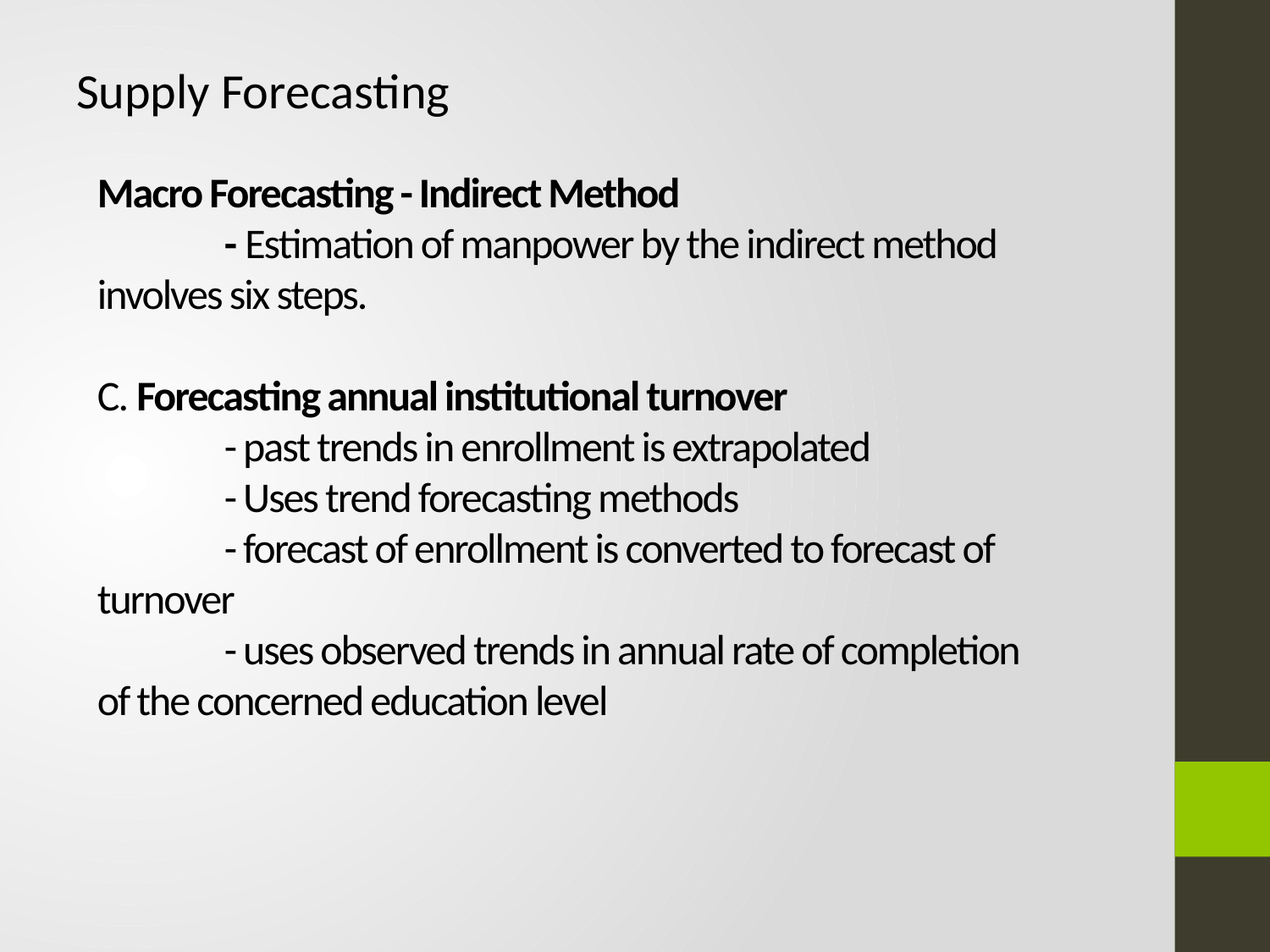

Supply Forecasting
# Macro Forecasting - Indirect Method - Estimation of manpower by the indirect method involves six steps. C. Forecasting annual institutional turnover - past trends in enrollment is extrapolated - Uses trend forecasting methods - forecast of enrollment is converted to forecast of turnover - uses observed trends in annual rate of completion of the concerned education level